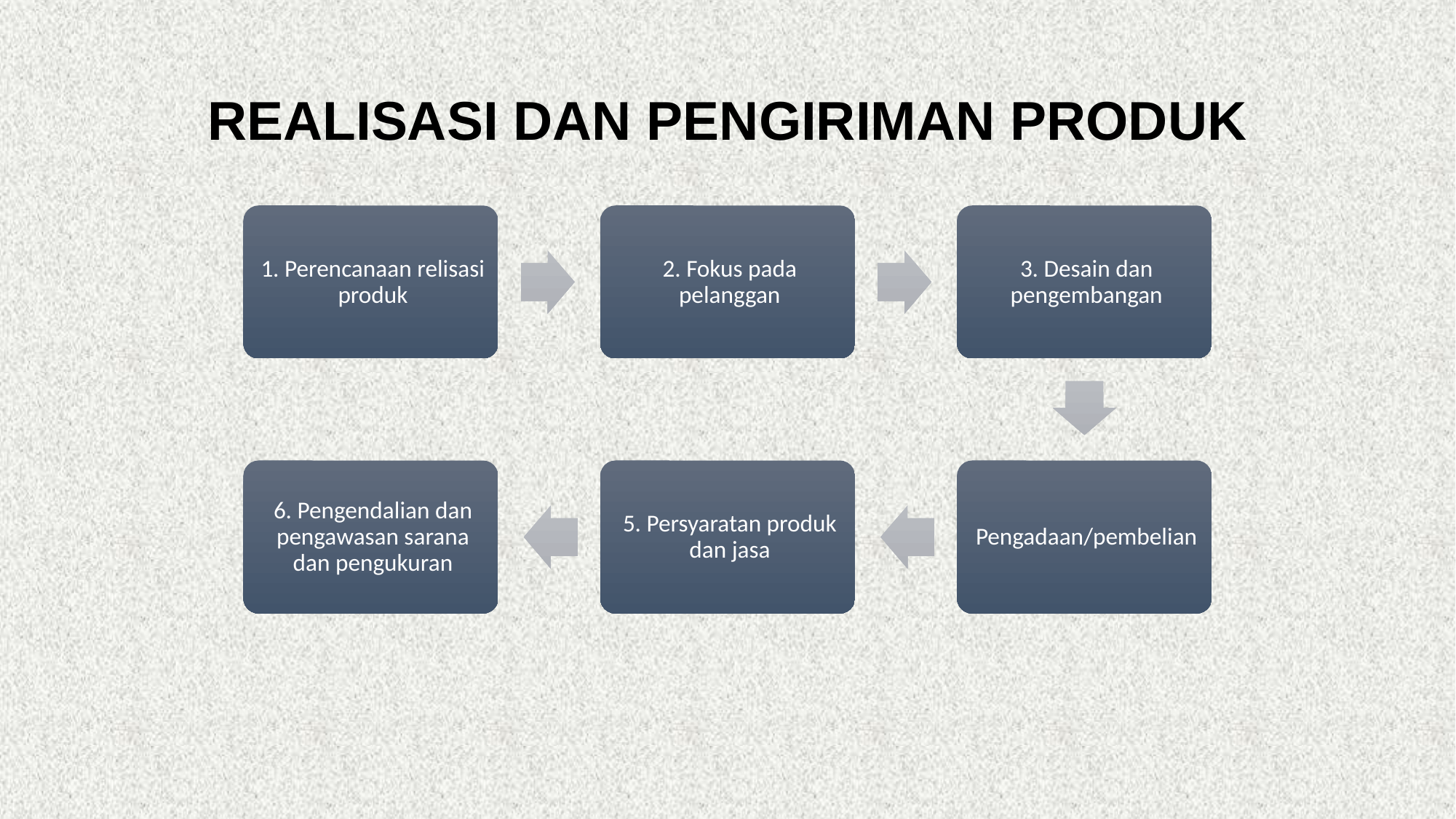

# REALISASI DAN PENGIRIMAN PRODUK
1. Perencanaan relisasi produk

2. Fokus pada pelanggan

3. Desain dan pengembangan

Pengadaan/pembelian

5. Persyaratan produk dan jasa

6. Pengendalian dan pengawasan sarana dan pengukuran